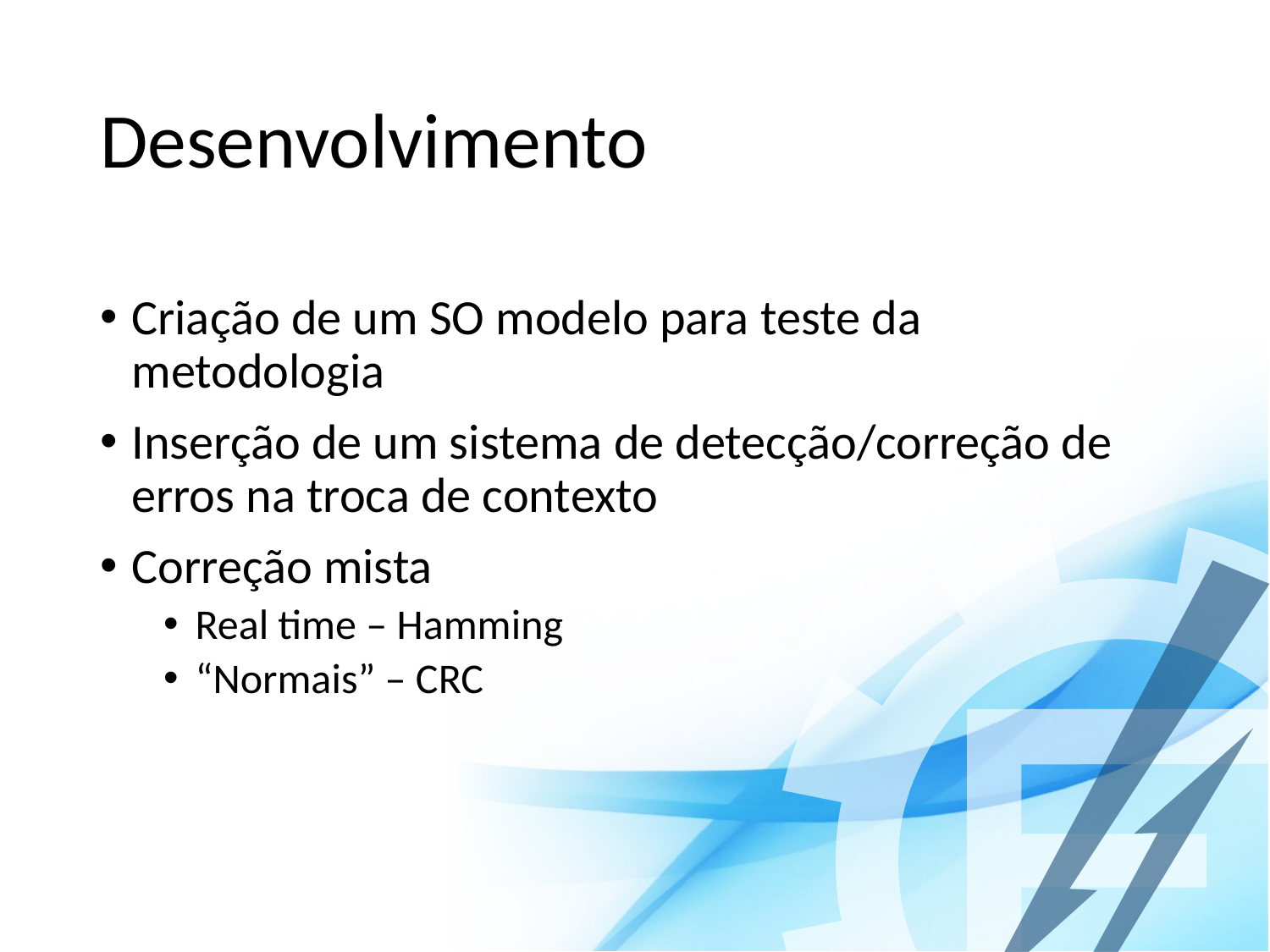

# Desenvolvimento
Criação de um SO modelo para teste da metodologia
Inserção de um sistema de detecção/correção de erros na troca de contexto
Correção mista
Real time – Hamming
“Normais” – CRC